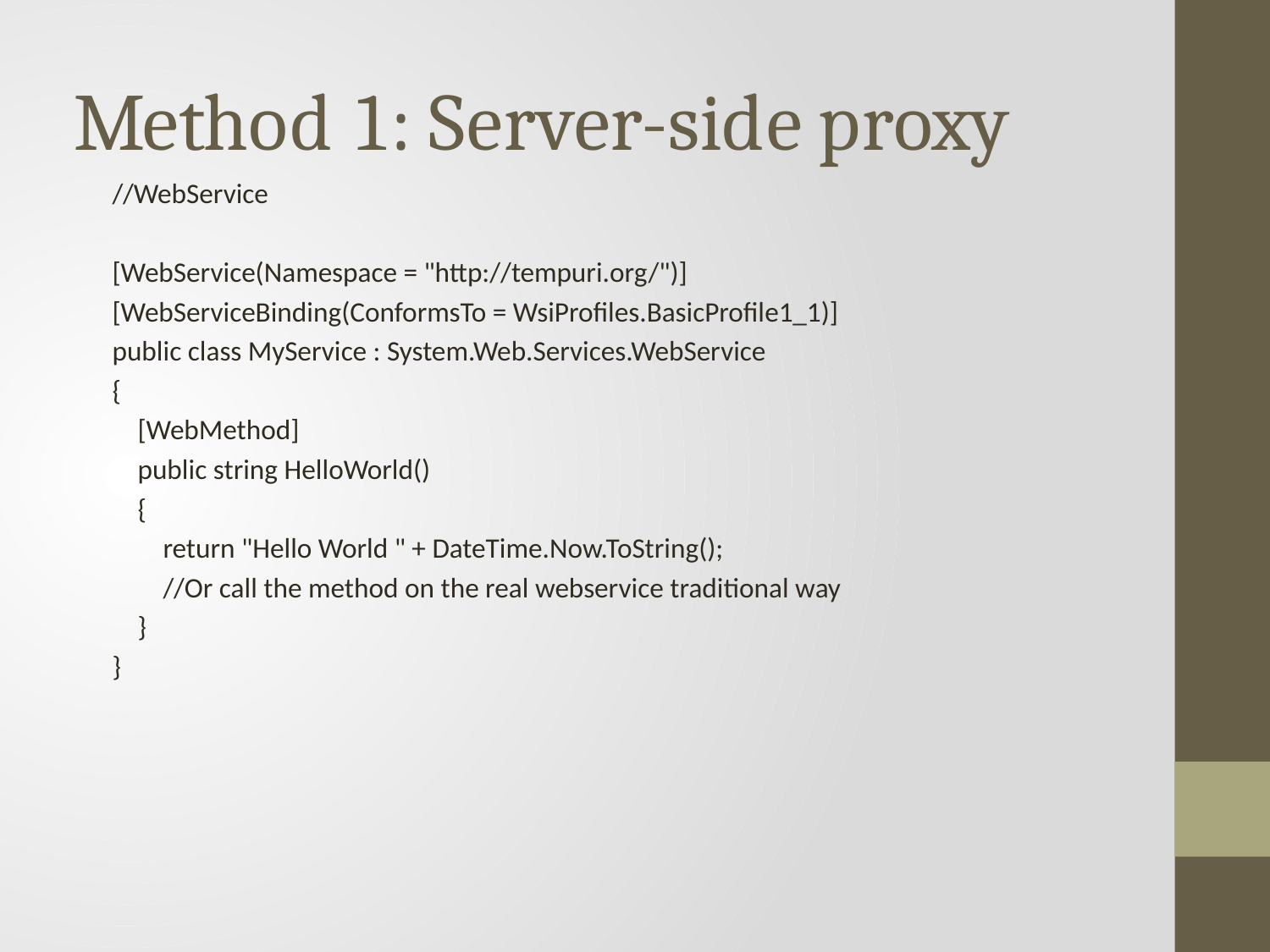

# Method 1: Server-side proxy
//WebService

[WebService(Namespace = "http://tempuri.org/")]
[WebServiceBinding(ConformsTo = WsiProfiles.BasicProfile1_1)]
public class MyService : System.Web.Services.WebService
{
    [WebMethod]
    public string HelloWorld()
    {
        return "Hello World " + DateTime.Now.ToString();
        //Or call the method on the real webservice traditional way
    }
}